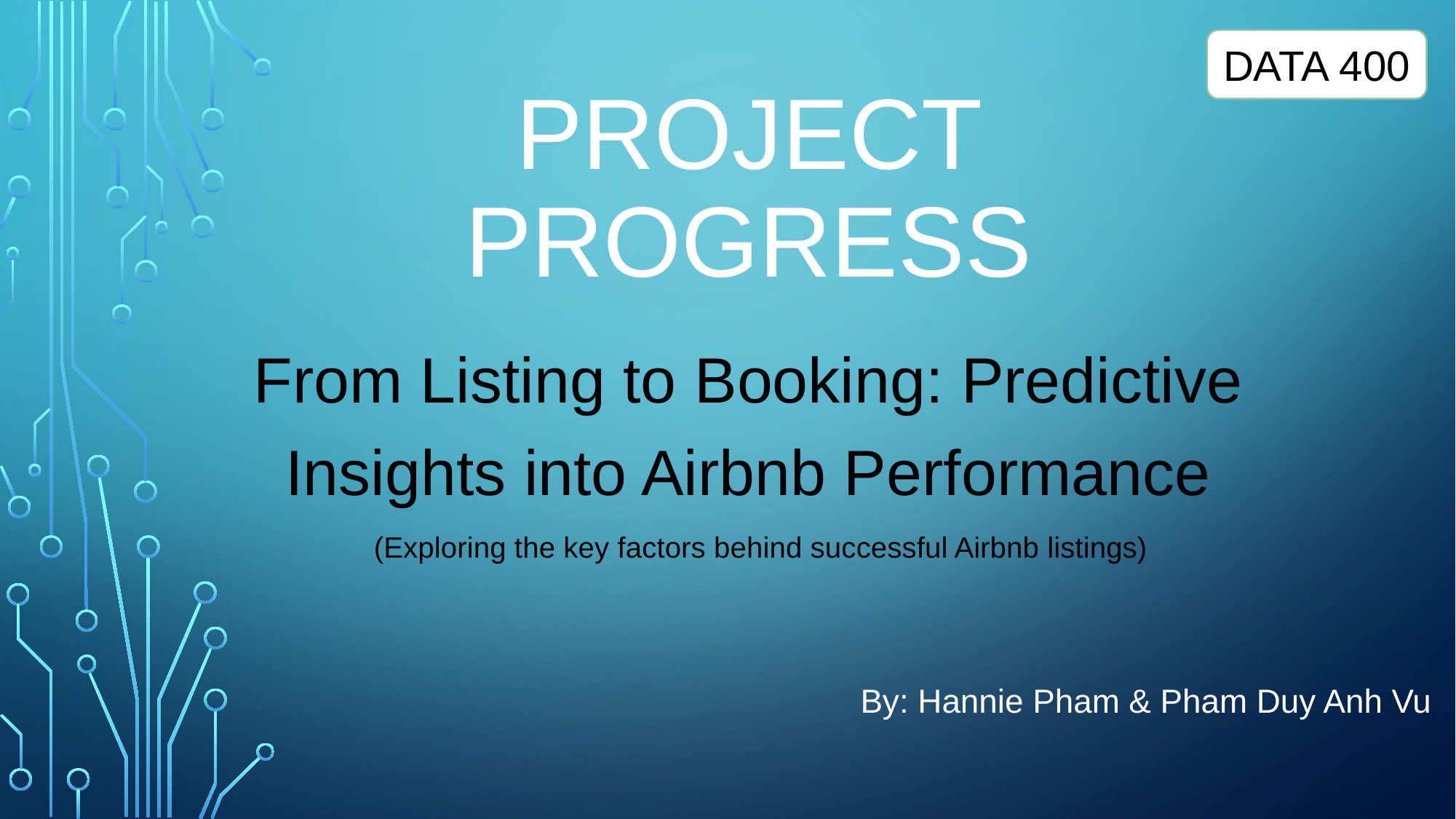

# Project Progress
DATA 400
From Listing to Booking: Predictive Insights into Airbnb Performance
   (Exploring the key factors behind successful Airbnb listings)
By: Hannie Pham & Pham Duy Anh Vu